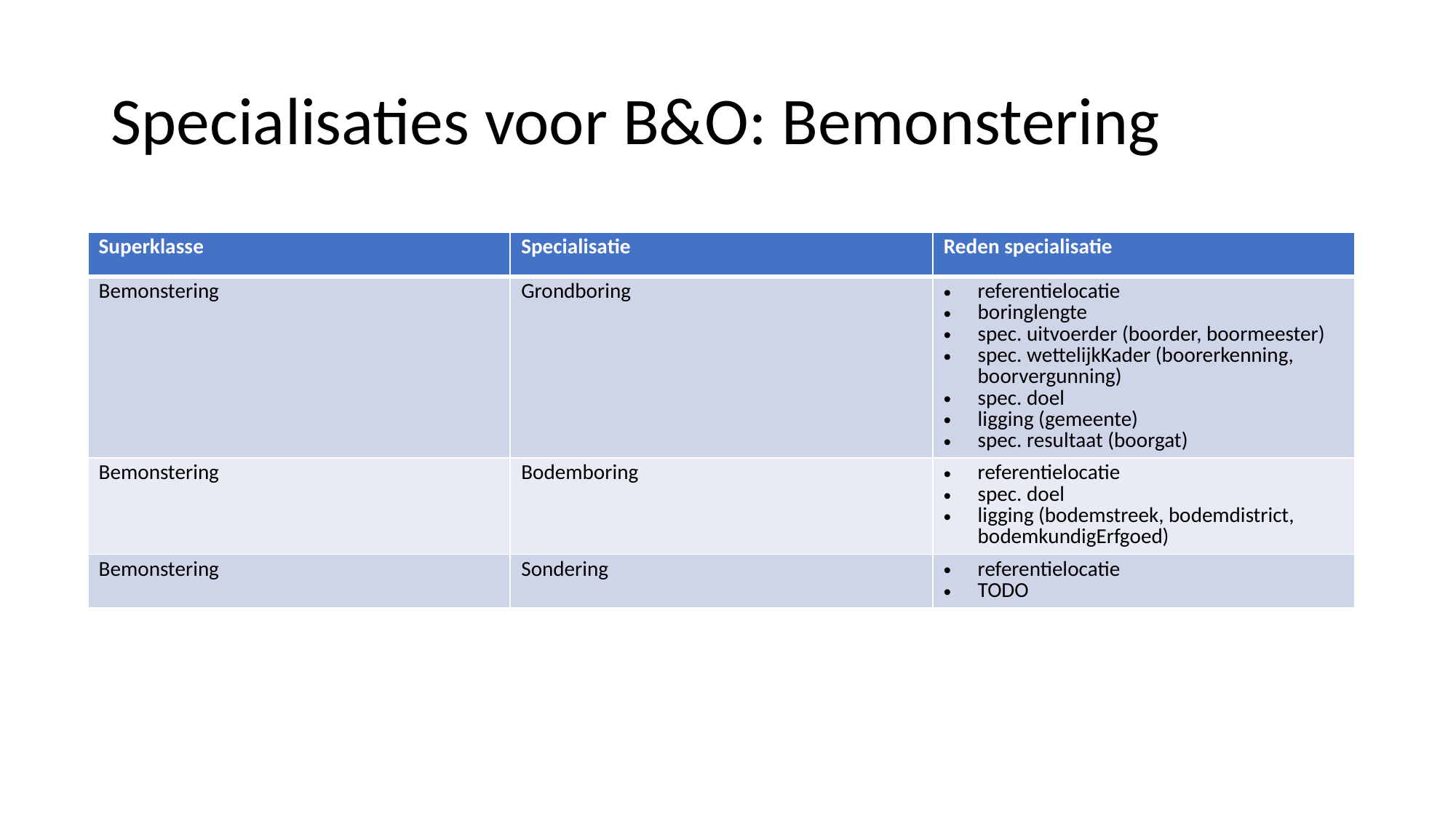

# Specialisaties voor B&O: Bemonstering
| Superklasse | Specialisatie | Reden specialisatie |
| --- | --- | --- |
| Bemonstering | Grondboring | referentielocatie boringlengte spec. uitvoerder (boorder, boormeester) spec. wettelijkKader (boorerkenning, boorvergunning) spec. doel ligging (gemeente) spec. resultaat (boorgat) |
| Bemonstering | Bodemboring | referentielocatie spec. doel ligging (bodemstreek, bodemdistrict, bodemkundigErfgoed) |
| Bemonstering | Sondering | referentielocatie TODO |